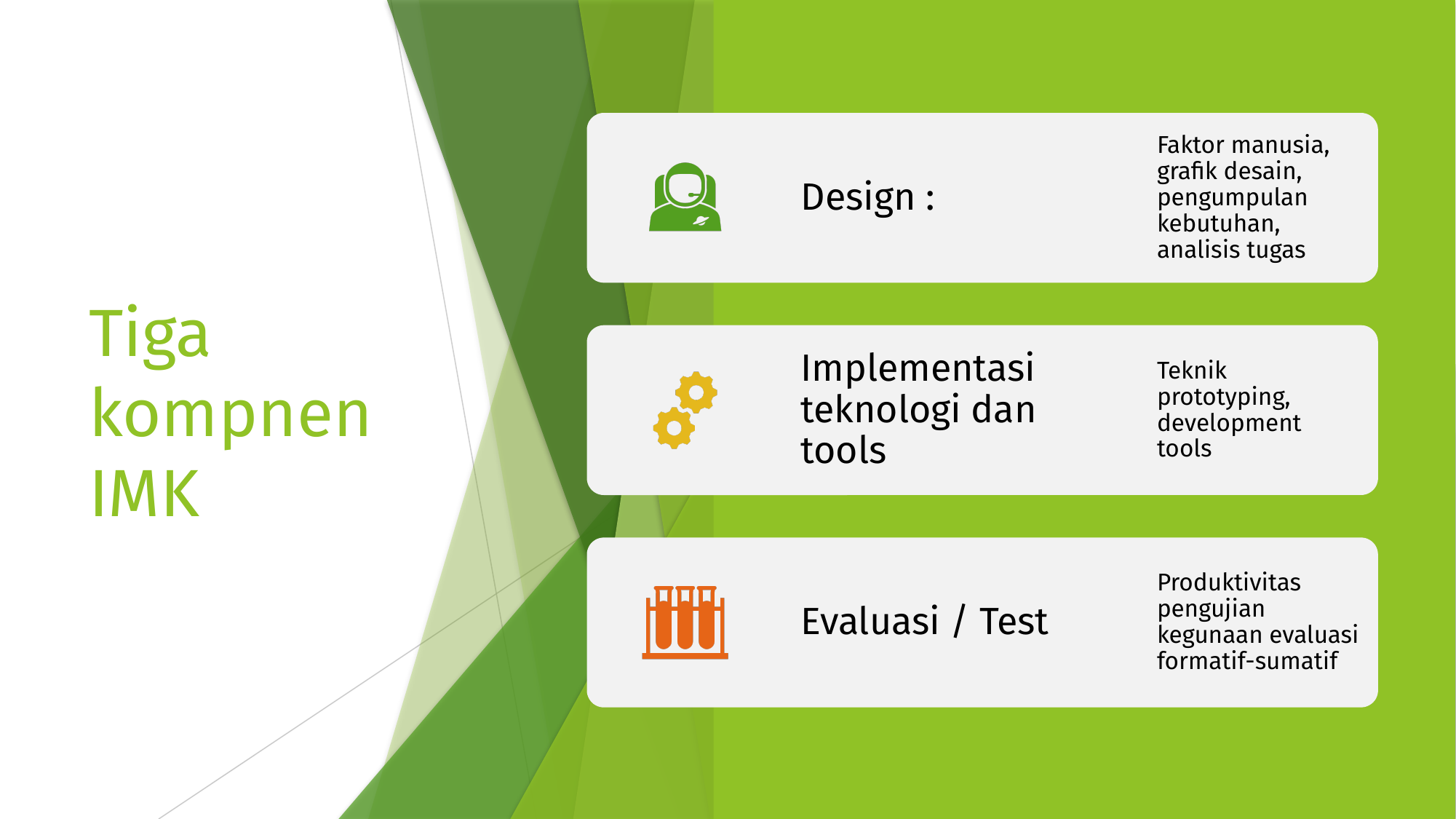

Design :
Faktor manusia, grafik desain, pengumpulan kebutuhan, analisis tugas
Implementasi teknologi dan tools
Teknik prototyping, development tools
Evaluasi / Test
Produktivitas pengujian kegunaan evaluasi formatif-sumatif
# Tiga kompnen IMK